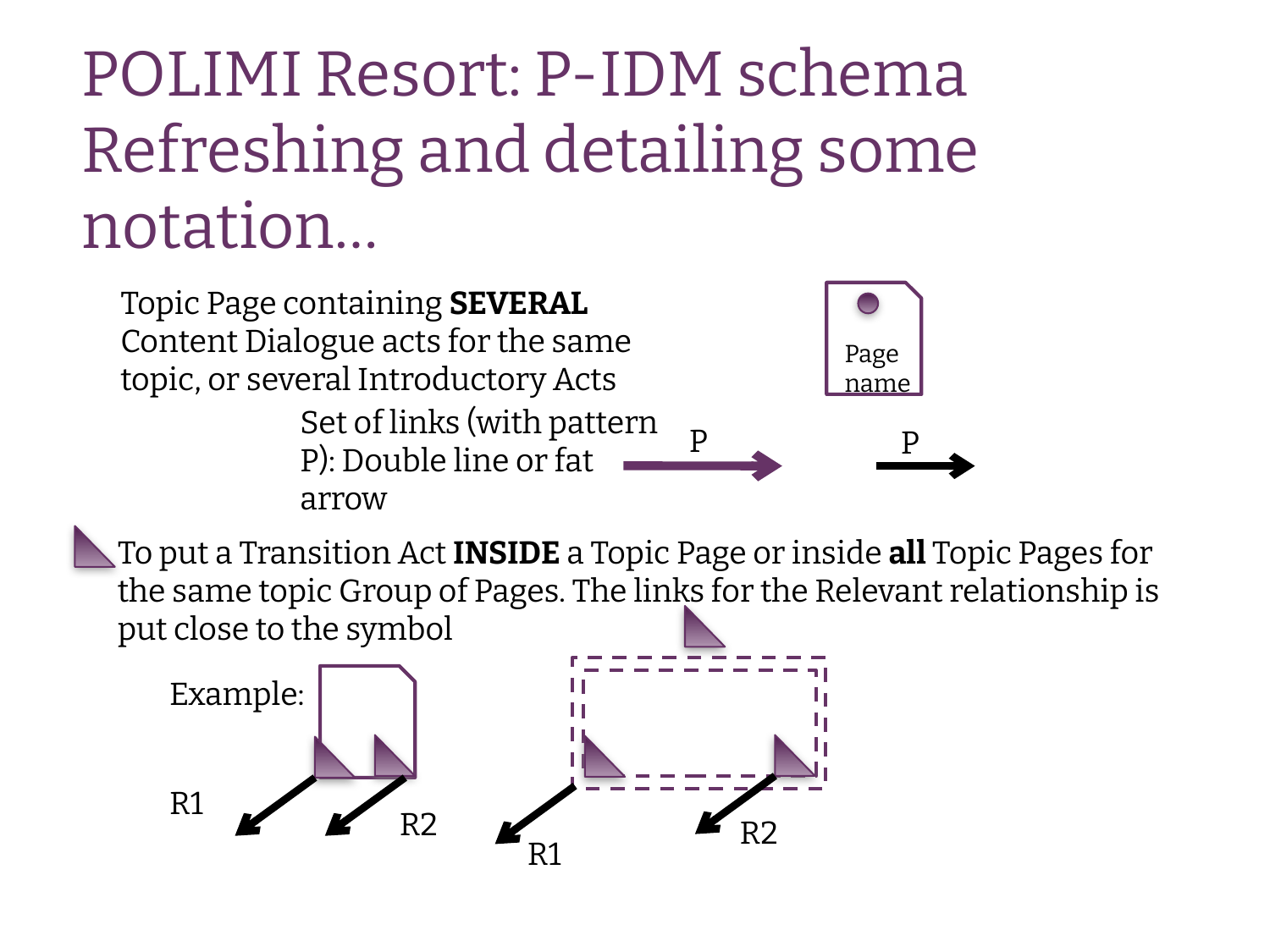

# POLIMI Resort: P-IDM schema Refreshing and detailing some notation…
Topic Page containing SEVERAL Content Dialogue acts for the same topic, or several Introductory Acts

Page name
Set of links (with pattern P): Double line or fat arrow
P
P

To put a Transition Act INSIDE a Topic Page or inside all Topic Pages for the same topic Group of Pages. The links for the Relevant relationship is put close to the symbol

Example:

R1
R2
R2
R1